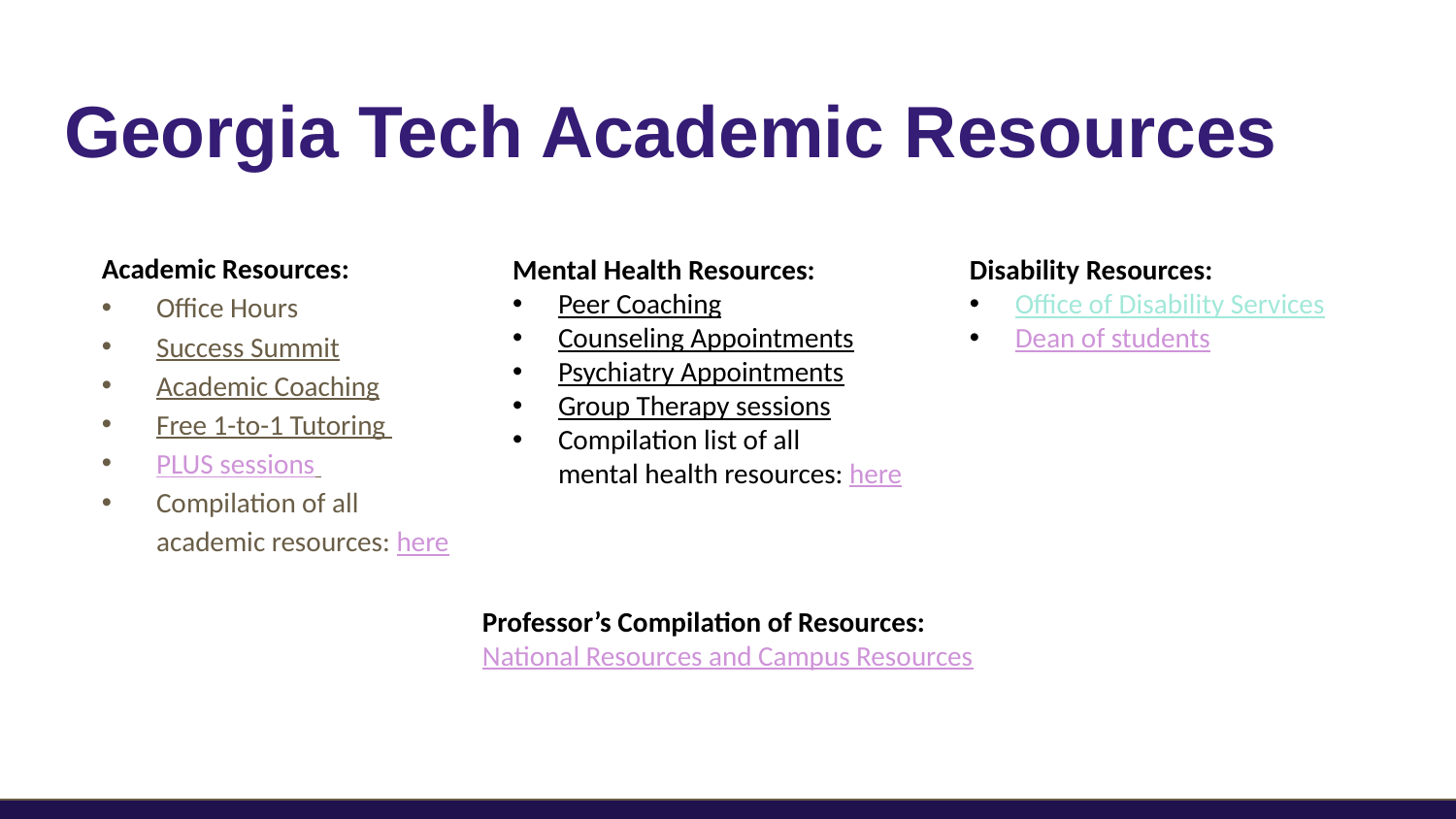

# Georgia Tech Academic Resources
Academic Resources:​
Office Hours​
Success Summit​
Academic Coaching​
Free 1-to-1 Tutoring ​
PLUS sessions ​
Compilation of all academic resources: here​
Mental Health Resources:​
Peer Coaching​
Counseling Appointments​
Psychiatry Appointments​
Group Therapy sessions​
Compilation list of all mental health resources: here
Disability Resources:​
Office of Disability Services​
Dean of students
Professor’s Compilation of Resources:​
National Resources and Campus Resources